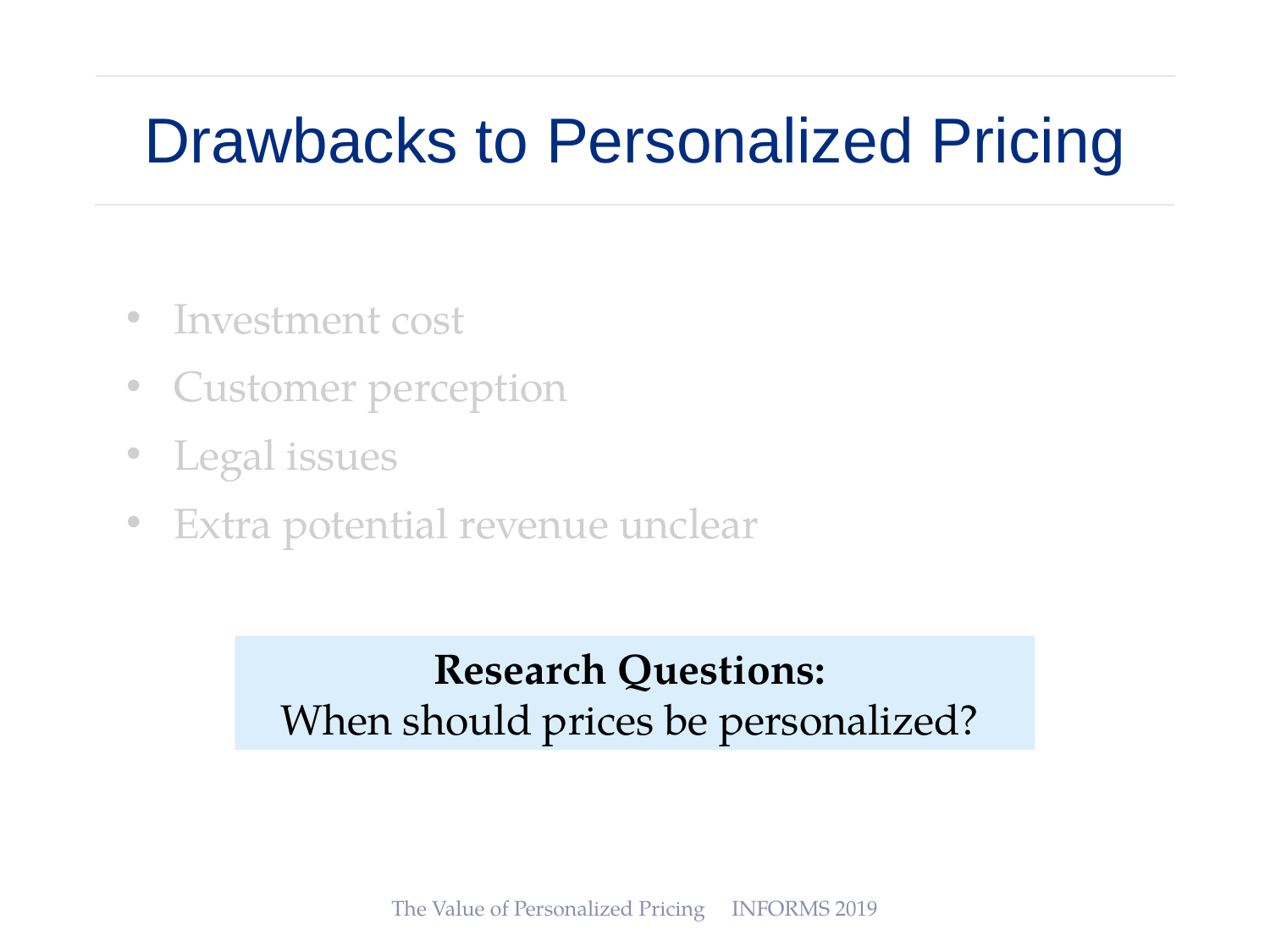

# Drawbacks to Personalized Pricing
Investment cost
Customer perception
Legal issues
Extra potential revenue unclear
Research Questions:
When should prices be personalized?
The Value of Personalized Pricing     INFORMS 2019